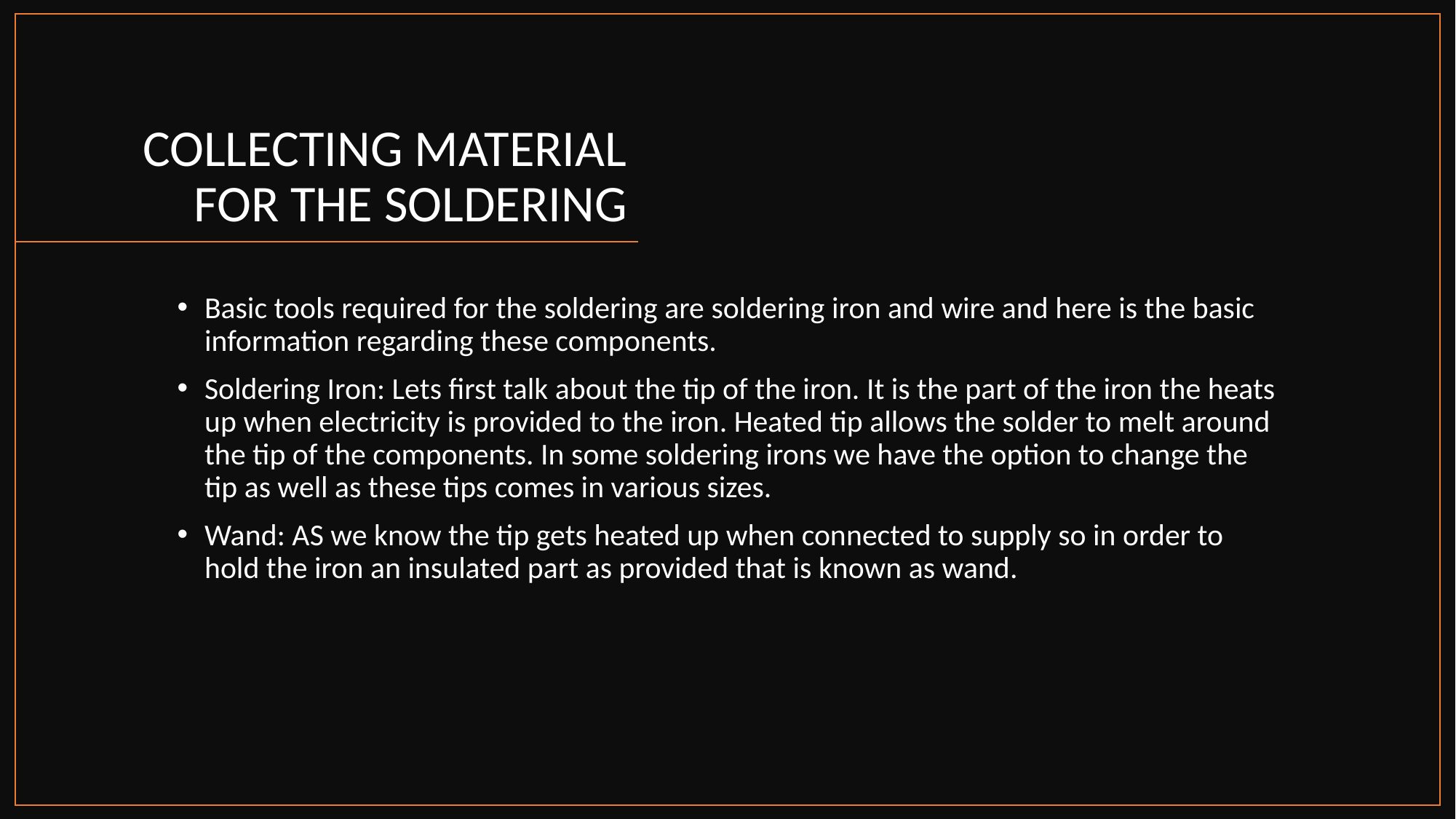

# COLLECTING MATERIAL FOR THE SOLDERING
Basic tools required for the soldering are soldering iron and wire and here is the basic information regarding these components.
Soldering Iron: Lets first talk about the tip of the iron. It is the part of the iron the heats up when electricity is provided to the iron. Heated tip allows the solder to melt around the tip of the components. In some soldering irons we have the option to change the tip as well as these tips comes in various sizes.
Wand: AS we know the tip gets heated up when connected to supply so in order to hold the iron an insulated part as provided that is known as wand.